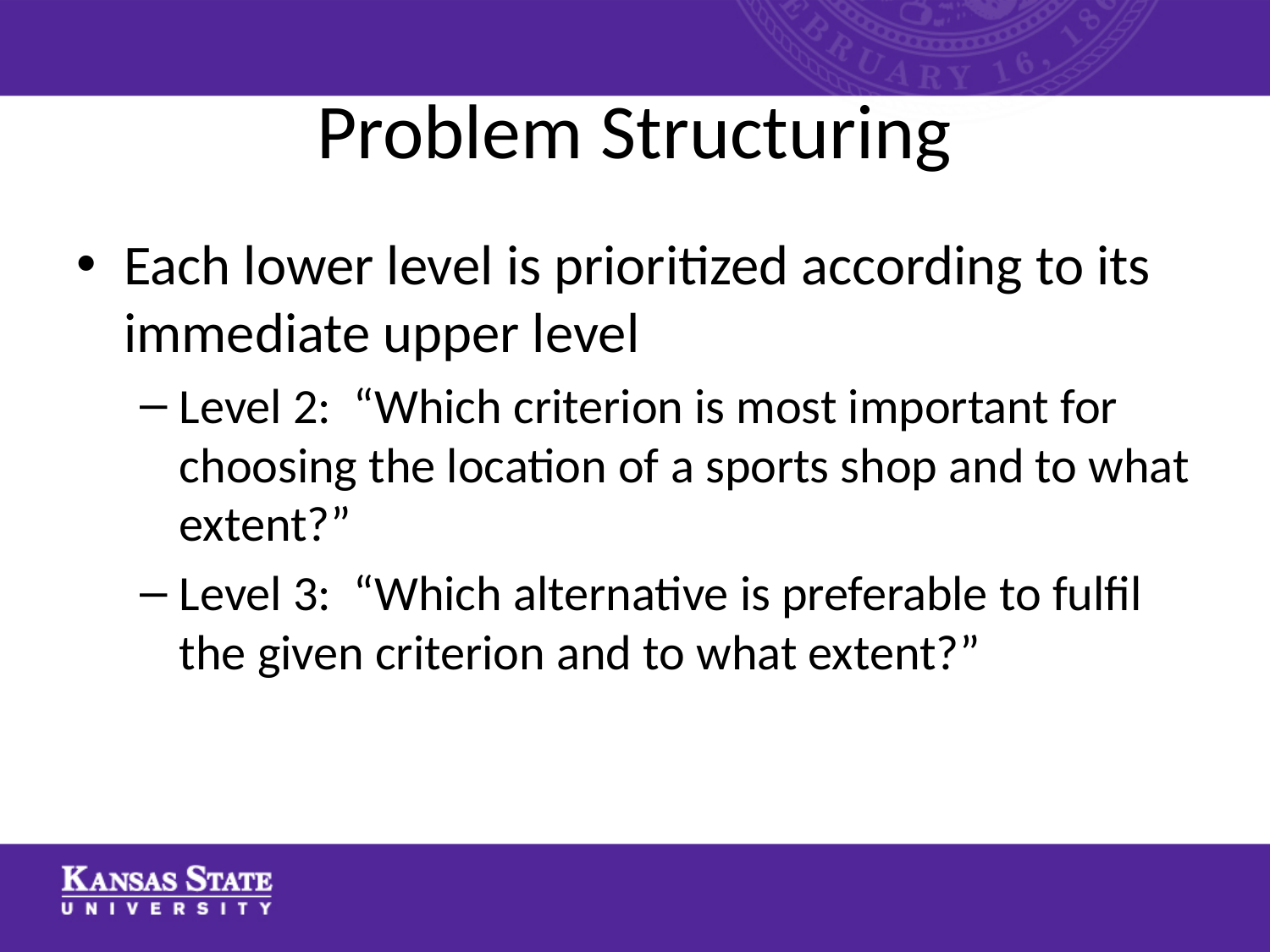

# Problem Structuring
Each lower level is prioritized according to its immediate upper level
Level 2:  “Which criterion is most important for choosing the location of a sports shop and to what extent?”
Level 3:  “Which alternative is preferable to fulfil the given criterion and to what extent?”